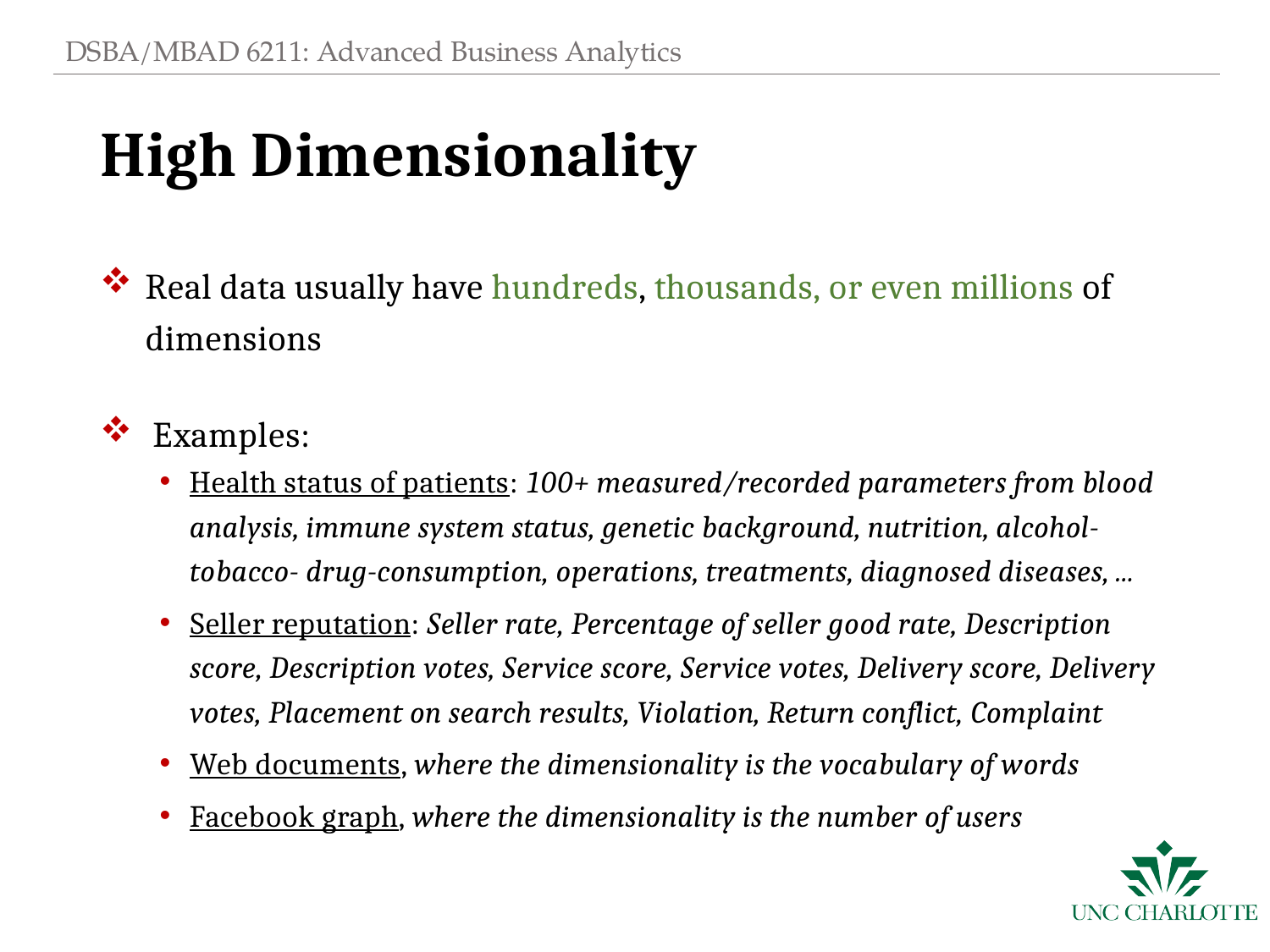

# High Dimensionality
Real data usually have hundreds, thousands, or even millions of dimensions

 Examples:
Health status of patients: 100+ measured/recorded parameters from blood analysis, immune system status, genetic background, nutrition, alcohol- tobacco- drug-consumption, operations, treatments, diagnosed diseases, ...
Seller reputation: Seller rate, Percentage of seller good rate, Description score, Description votes, Service score, Service votes, Delivery score, Delivery votes, Placement on search results, Violation, Return conflict, Complaint
Web documents, where the dimensionality is the vocabulary of words
Facebook graph, where the dimensionality is the number of users
2